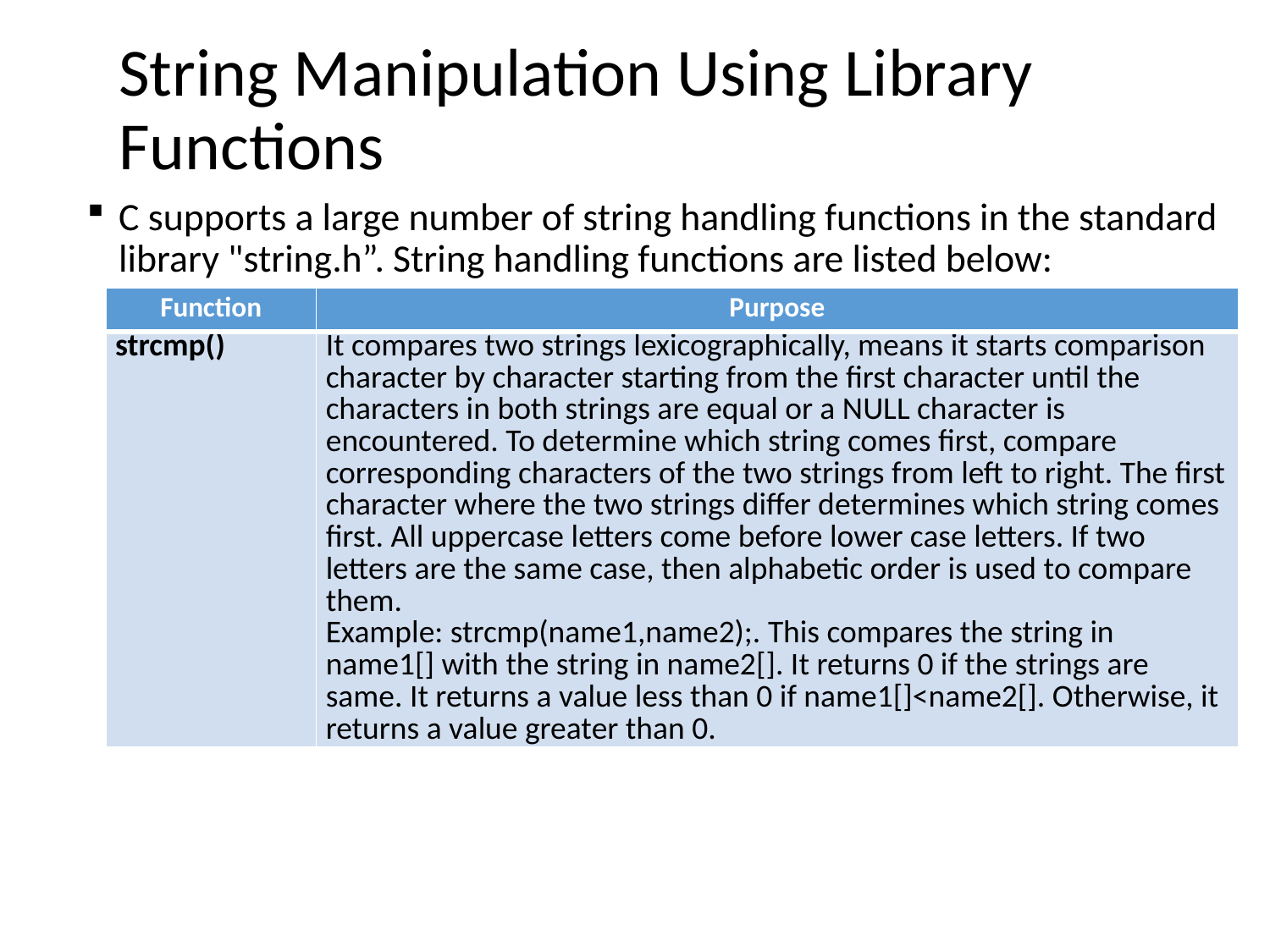

# String Manipulation Using Library Functions
C supports a large number of string handling functions in the standard library "string.h”. String handling functions are listed below:

| Function | Purpose |
| --- | --- |
| strcmp() | It compares two strings lexicographically, means it starts comparison character by character starting from the first character until the characters in both strings are equal or a NULL character is encountered. To determine which string comes first, compare corresponding characters of the two strings from left to right. The first character where the two strings differ determines which string comes first. All uppercase letters come before lower case letters. If two letters are the same case, then alphabetic order is used to compare them. Example: strcmp(name1,name2);. This compares the string in name1[] with the string in name2[]. It returns 0 if the strings are same. It returns a value less than 0 if name1[]<name2[]. Otherwise, it returns a value greater than 0. |